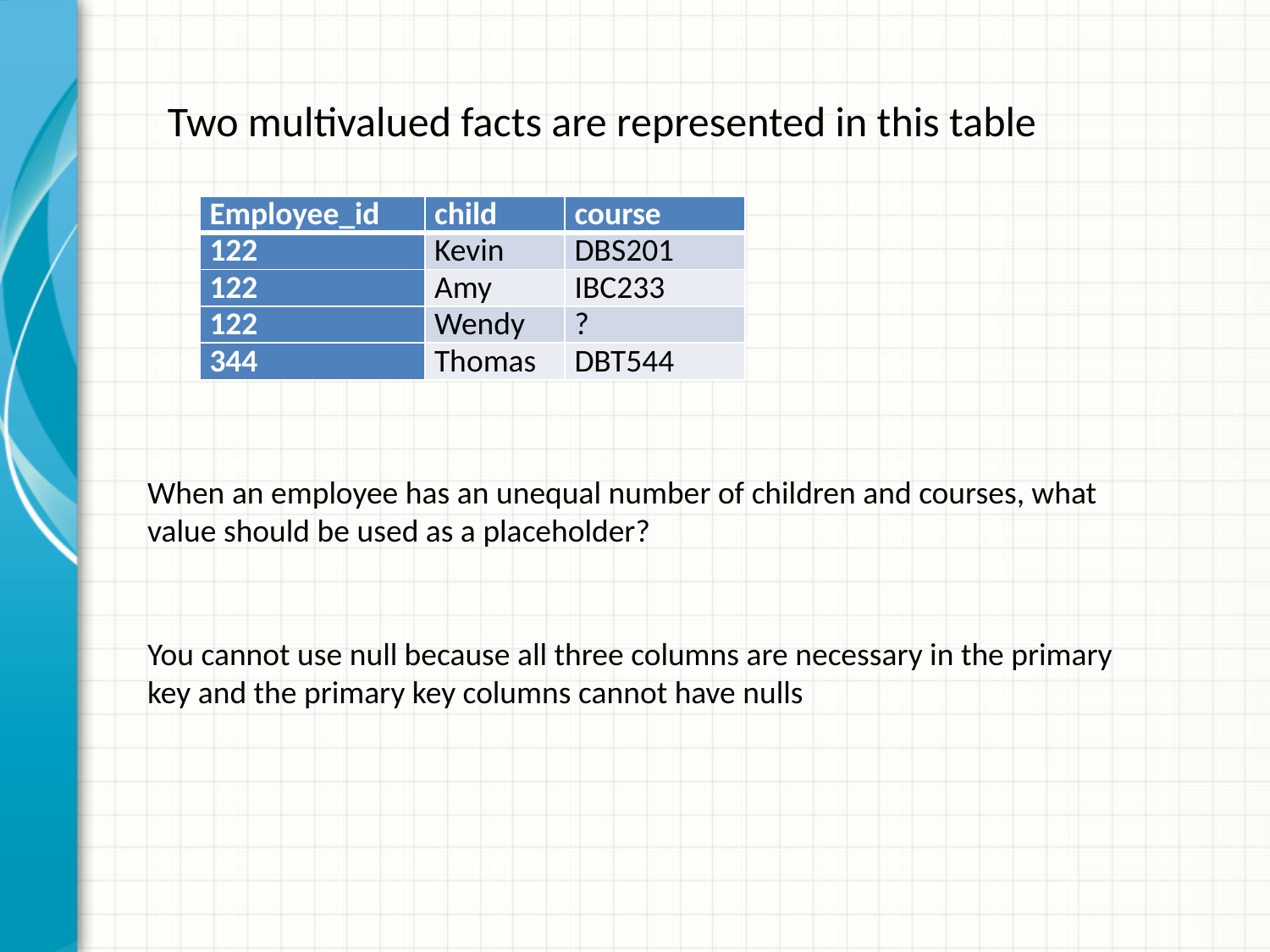

Two multivalued facts are represented in this table
| Employee\_id | child | course |
| --- | --- | --- |
| 122 | Kevin | DBS201 |
| 122 | Amy | IBC233 |
| 122 | Wendy | ? |
| 344 | Thomas | DBT544 |
When an employee has an unequal number of children and courses, what value should be used as a placeholder?
You cannot use null because all three columns are necessary in the primary key and the primary key columns cannot have nulls